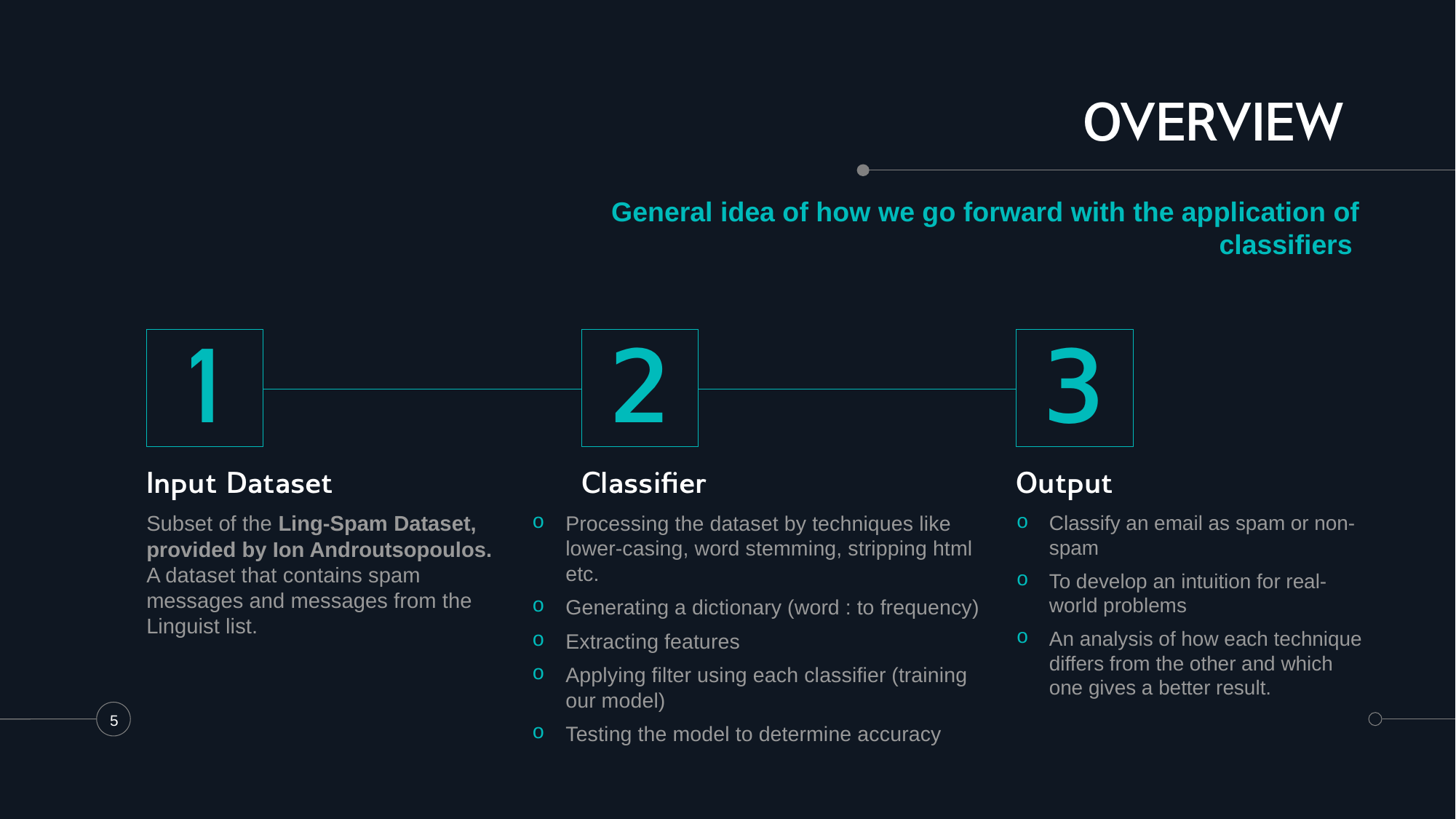

# OVERVIEW
General idea of how we go forward with the application of classifiers
1
2
3
Input Dataset
Classifier
Output
Subset of the Ling-Spam Dataset, provided by Ion Androutsopoulos. A dataset that contains spam messages and messages from the Linguist list.

Processing the dataset by techniques like lower-casing, word stemming, stripping html etc.
Generating a dictionary (word : to frequency)
Extracting features
Applying filter using each classifier (training our model)
Testing the model to determine accuracy
Classify an email as spam or non- spam
To develop an intuition for real-world problems
An analysis of how each technique differs from the other and which one gives a better result.

5